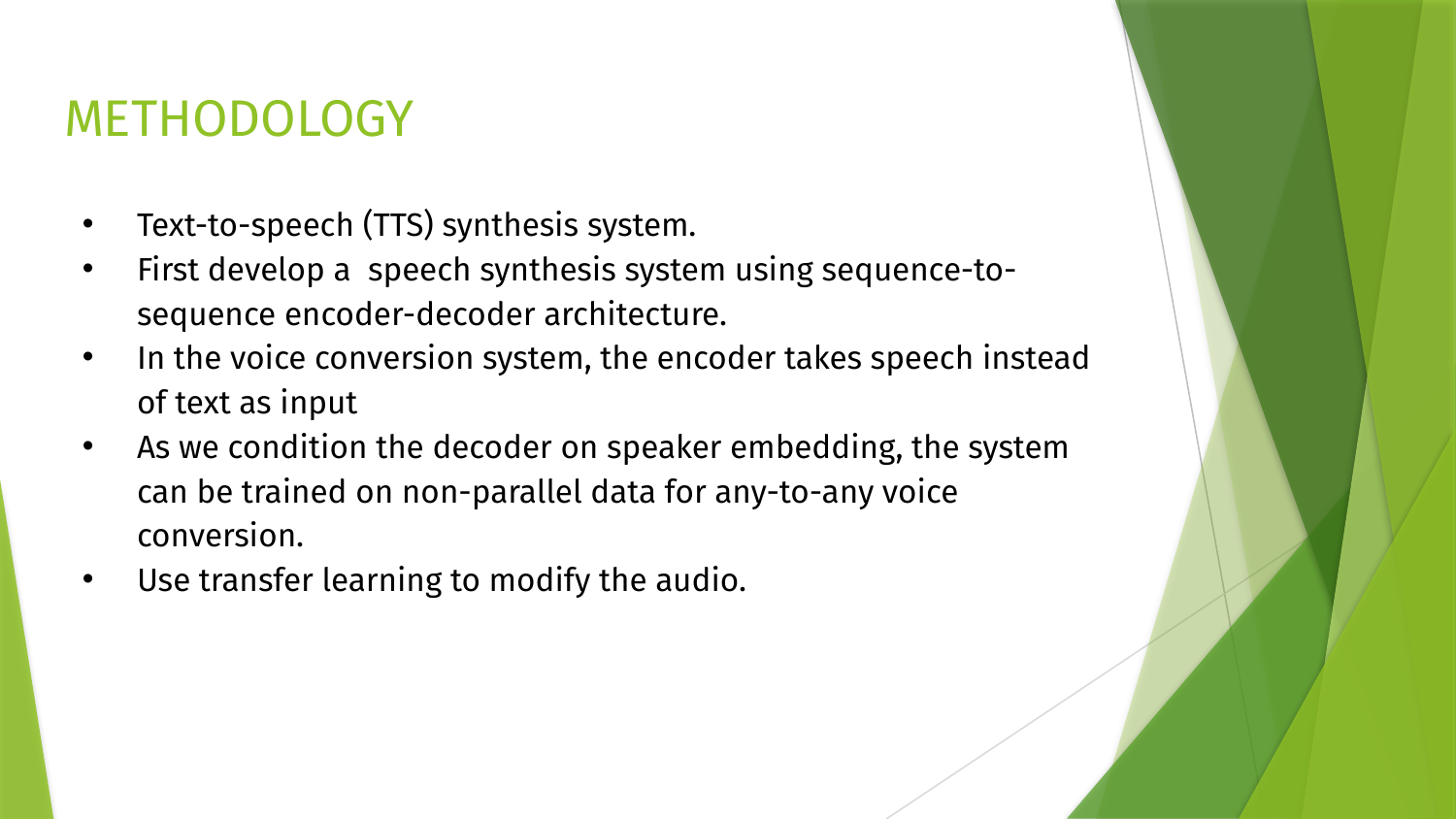

# METHODOLOGY
Text-to-speech (TTS) synthesis system.
First develop a  speech synthesis system using sequence-to-sequence encoder-decoder architecture.
In the voice conversion system, the encoder takes speech instead of text as input
As we condition the decoder on speaker embedding, the system can be trained on non-parallel data for any-to-any voice conversion.
Use transfer learning to modify the audio.